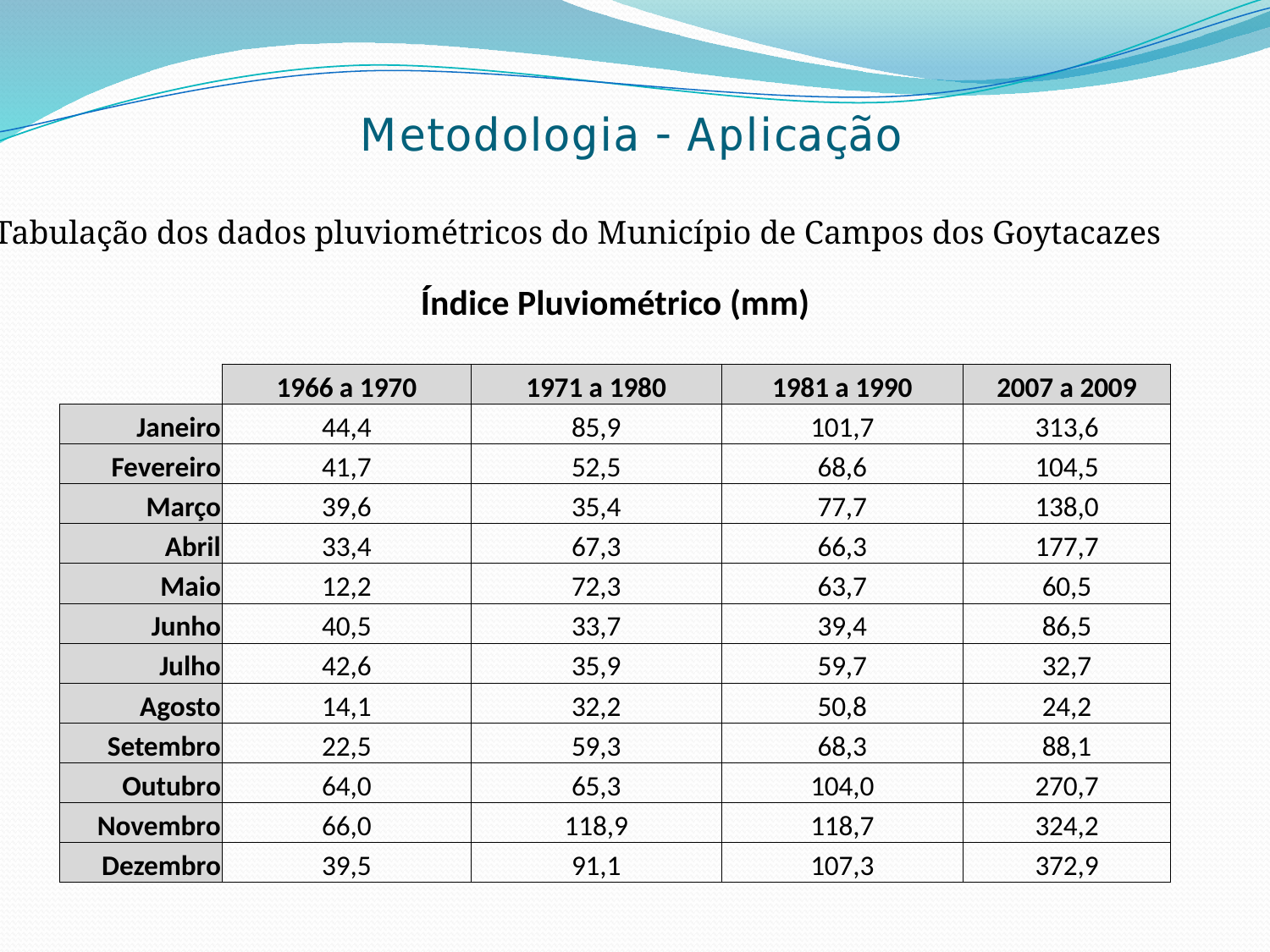

# Metodologia - Aplicação
Tabulação dos dados pluviométricos do Município de Campos dos Goytacazes
| Índice Pluviométrico (mm) |  |  |  |  |
| --- | --- | --- | --- | --- |
|  |  |  |  |  |
|  | 1966 a 1970 | 1971 a 1980 | 1981 a 1990 | 2007 a 2009 |
| Janeiro | 44,4 | 85,9 | 101,7 | 313,6 |
| Fevereiro | 41,7 | 52,5 | 68,6 | 104,5 |
| Março | 39,6 | 35,4 | 77,7 | 138,0 |
| Abril | 33,4 | 67,3 | 66,3 | 177,7 |
| Maio | 12,2 | 72,3 | 63,7 | 60,5 |
| Junho | 40,5 | 33,7 | 39,4 | 86,5 |
| Julho | 42,6 | 35,9 | 59,7 | 32,7 |
| Agosto | 14,1 | 32,2 | 50,8 | 24,2 |
| Setembro | 22,5 | 59,3 | 68,3 | 88,1 |
| Outubro | 64,0 | 65,3 | 104,0 | 270,7 |
| Novembro | 66,0 | 118,9 | 118,7 | 324,2 |
| Dezembro | 39,5 | 91,1 | 107,3 | 372,9 |